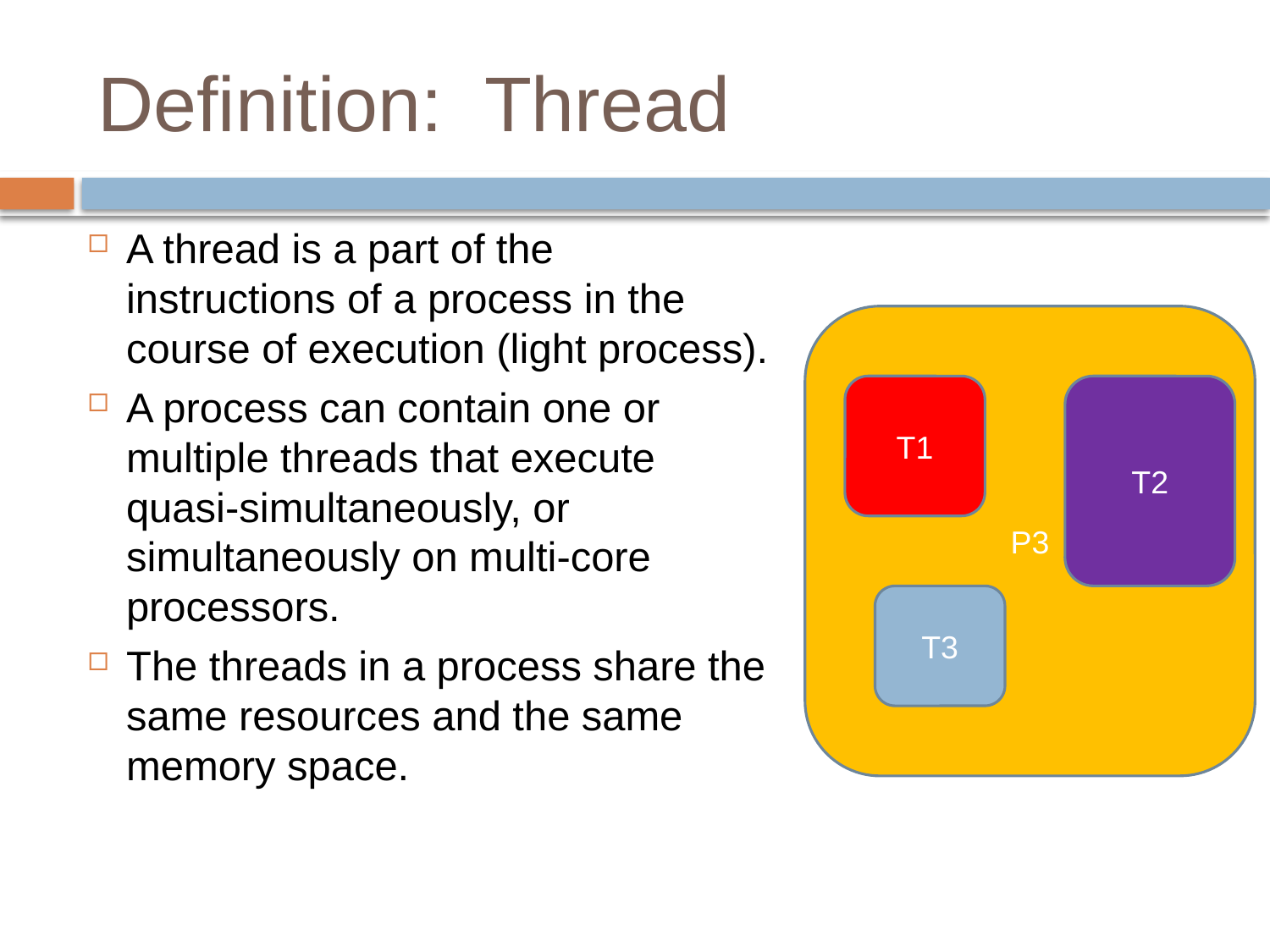

# Definition:  Thread
A thread is a part of the instructions of a process in the course of execution (light process).
A process can contain one or multiple threads that execute quasi-simultaneously, or simultaneously on multi-core processors.
The threads in a process share the same resources and the same memory space.
P3
T1
T2
T3